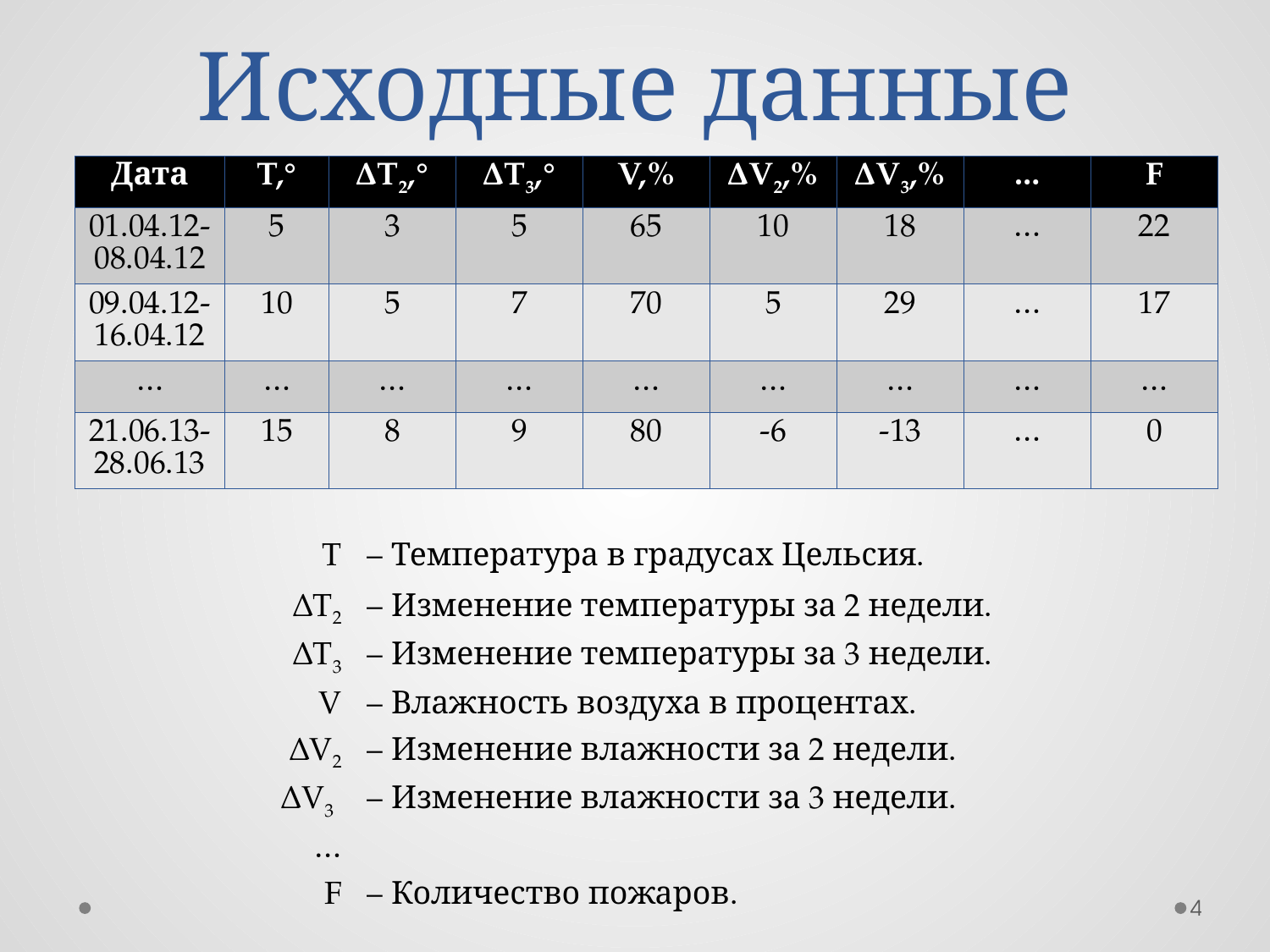

# Исходные данные
| Дата | T,° | ΔT2,° | ΔT3,° | V,% | ΔV2,% | ΔV3,% | … | F |
| --- | --- | --- | --- | --- | --- | --- | --- | --- |
| 01.04.12-08.04.12 | 5 | 3 | 5 | 65 | 10 | 18 | … | 22 |
| 09.04.12- 16.04.12 | 10 | 5 | 7 | 70 | 5 | 29 | … | 17 |
| … | … | … | … | … | … | … | … | … |
| 21.06.13- 28.06.13 | 15 | 8 | 9 | 80 | -6 | -13 | … | 0 |
| T | – Температура в градусах Цельсия. |
| --- | --- |
| ΔT2 | – Изменение температуры за 2 недели. |
| ΔT3 | – Изменение температуры за 3 недели. |
| V | – Влажность воздуха в процентах. |
| ΔV2 | – Изменение влажности за 2 недели. |
| ΔV3 | – Изменение влажности за 3 недели. |
| … |  |
| F | – Количество пожаров. |
4